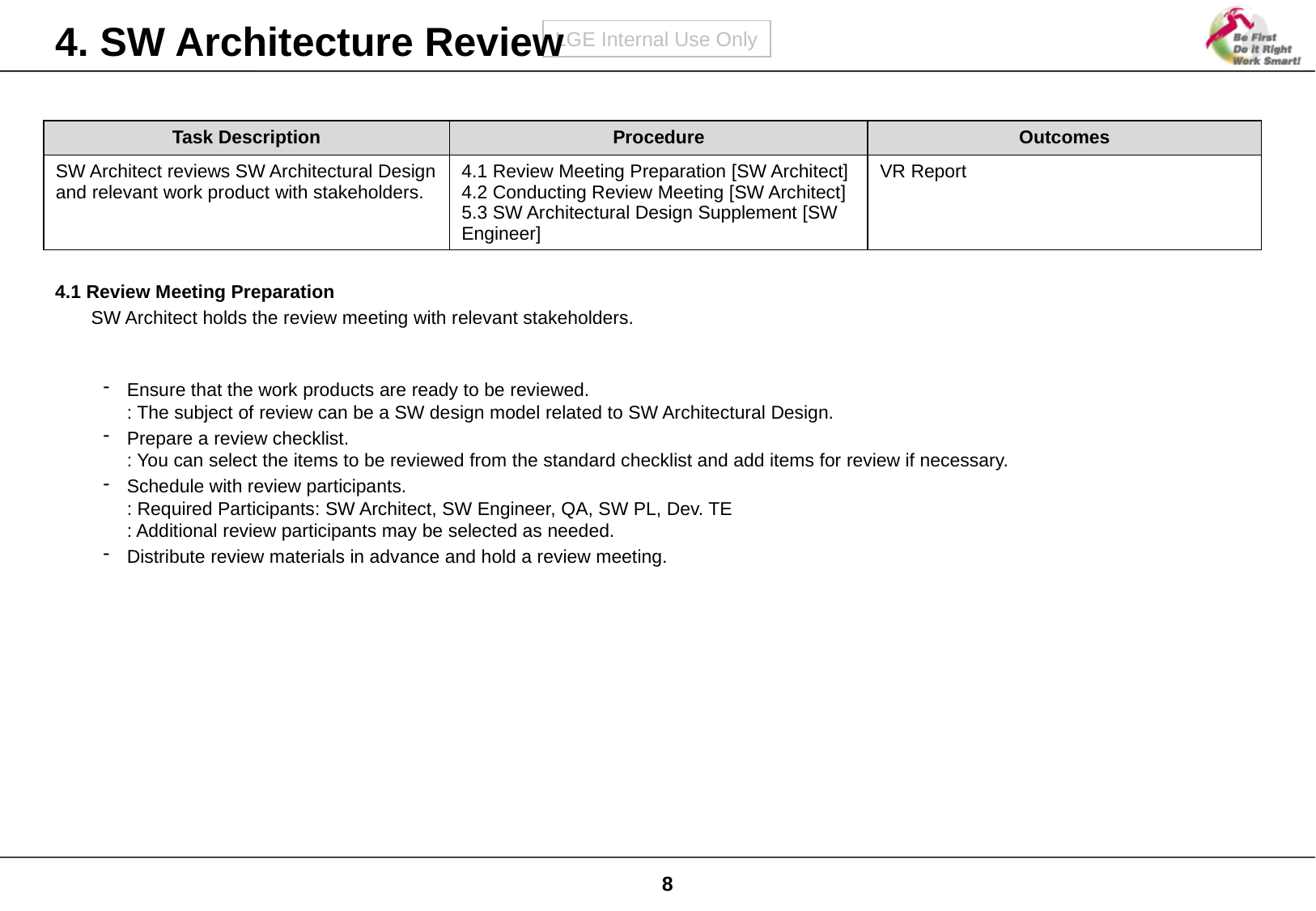

# 4. SW Architecture Review
| Task Description | Procedure | Outcomes |
| --- | --- | --- |
| SW Architect reviews SW Architectural Design and relevant work product with stakeholders. | 4.1 Review Meeting Preparation [SW Architect] 4.2 Conducting Review Meeting [SW Architect] 5.3 SW Architectural Design Supplement [SW Engineer] | VR Report |
4.1 Review Meeting Preparation
SW Architect holds the review meeting with relevant stakeholders.

Ensure that the work products are ready to be reviewed.
: The subject of review can be a SW design model related to SW Architectural Design.
Prepare a review checklist.
: You can select the items to be reviewed from the standard checklist and add items for review if necessary.
Schedule with review participants.
: Required Participants: SW Architect, SW Engineer, QA, SW PL, Dev. TE
: Additional review participants may be selected as needed.
Distribute review materials in advance and hold a review meeting.
8